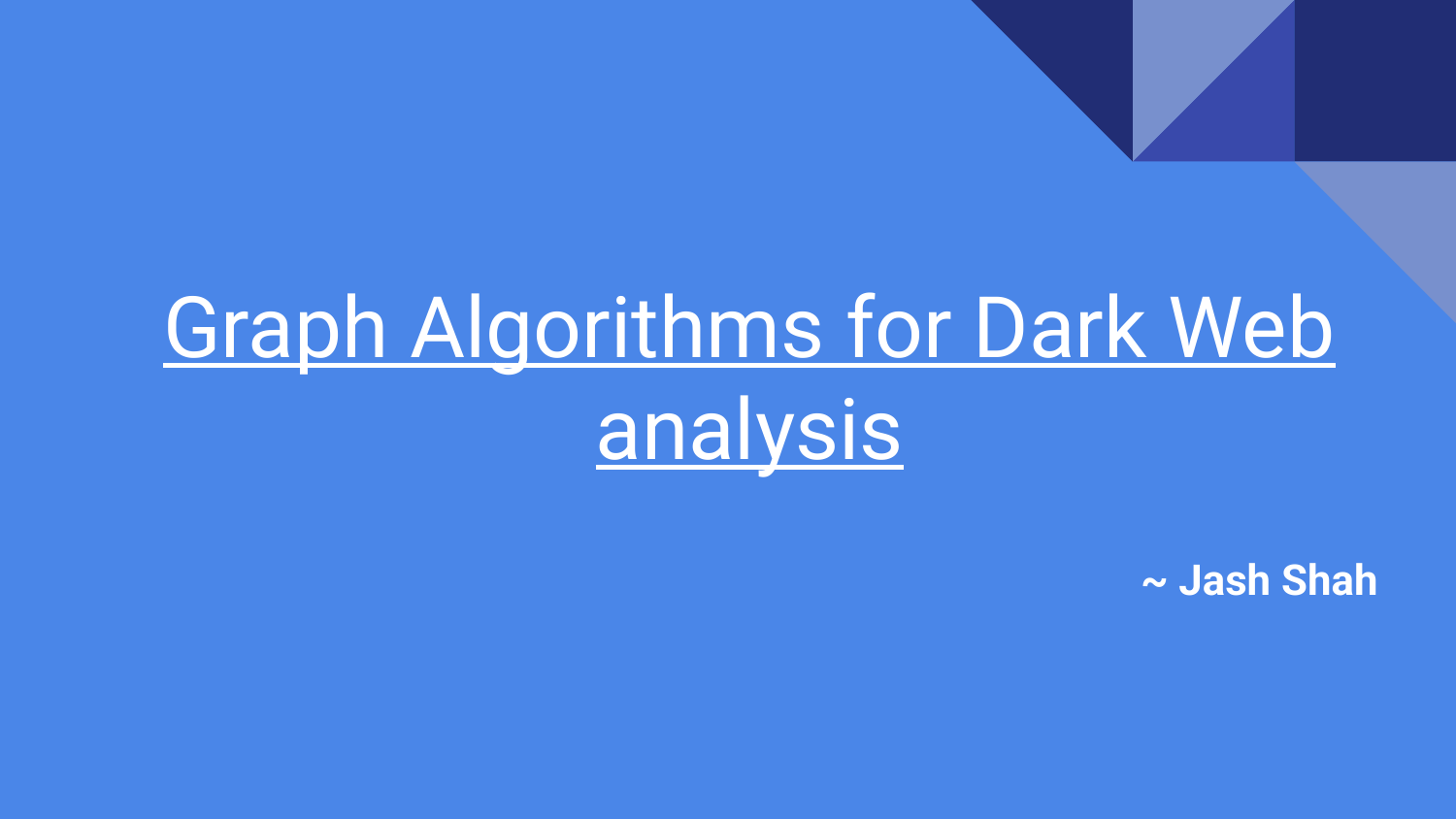

# Graph Algorithms for Dark Web analysis
~ Jash Shah